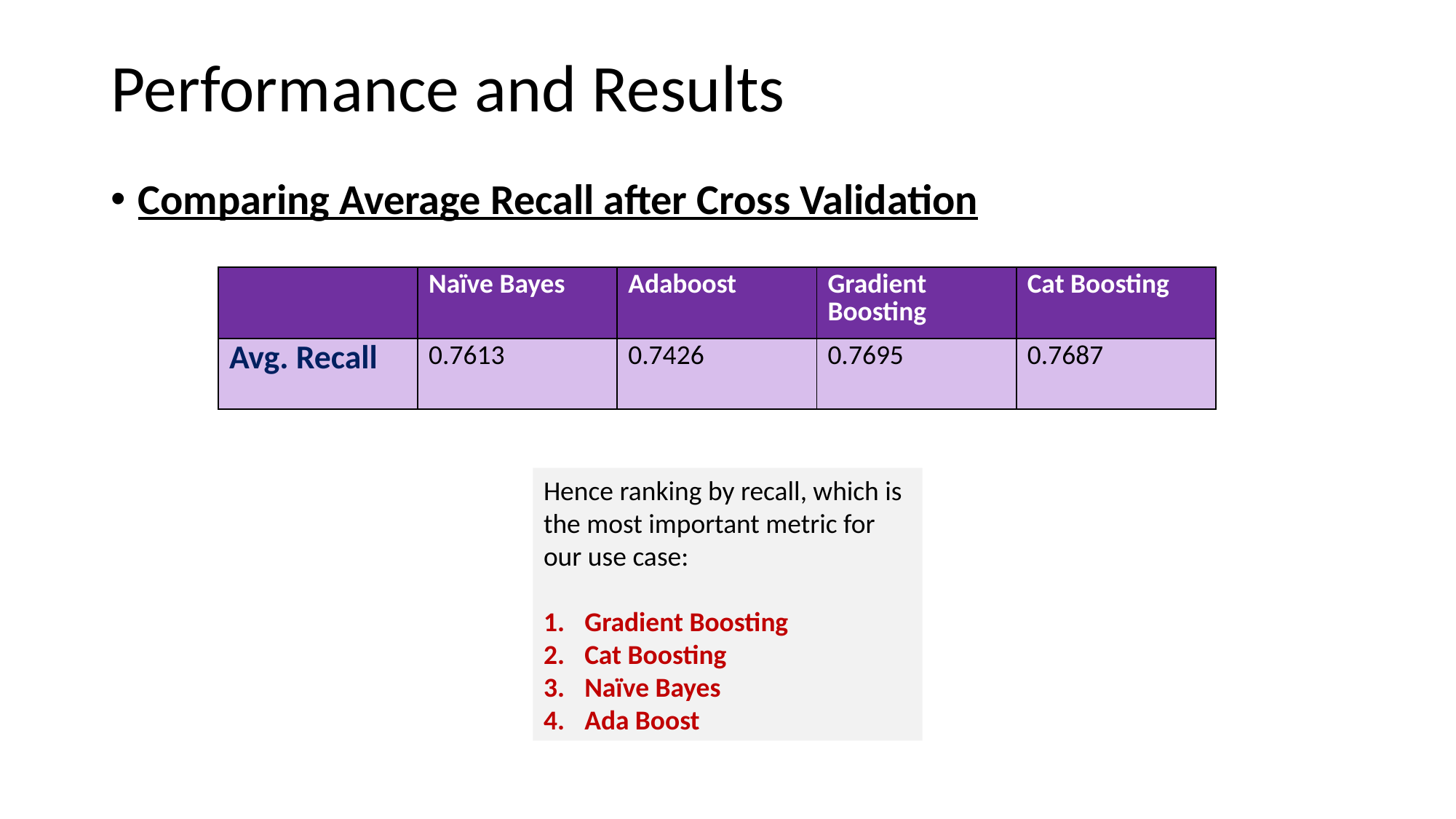

# Performance and Results
Comparing Average Recall after Cross Validation
|  | Naïve Bayes | Adaboost | Gradient Boosting | Cat Boosting |
| --- | --- | --- | --- | --- |
| Avg. Recall | 0.7613 | 0.7426 | 0.7695 | 0.7687 |
Hence ranking by recall, which is the most important metric for our use case:

Gradient Boosting
Cat Boosting
Naïve Bayes
Ada Boost